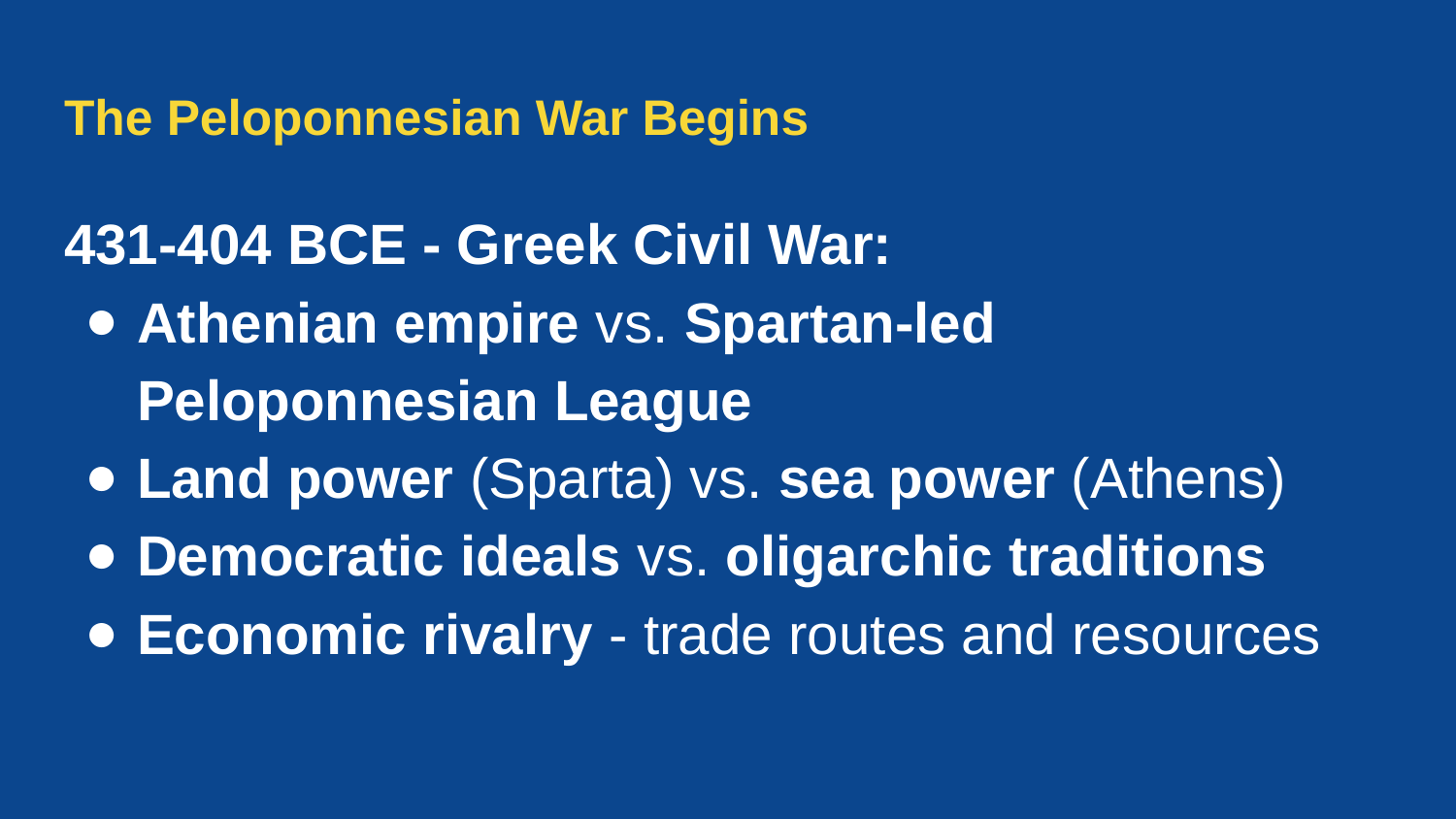

# The Peloponnesian War Begins
431-404 BCE - Greek Civil War:
Athenian empire vs. Spartan-led Peloponnesian League
Land power (Sparta) vs. sea power (Athens)
Democratic ideals vs. oligarchic traditions
Economic rivalry - trade routes and resources